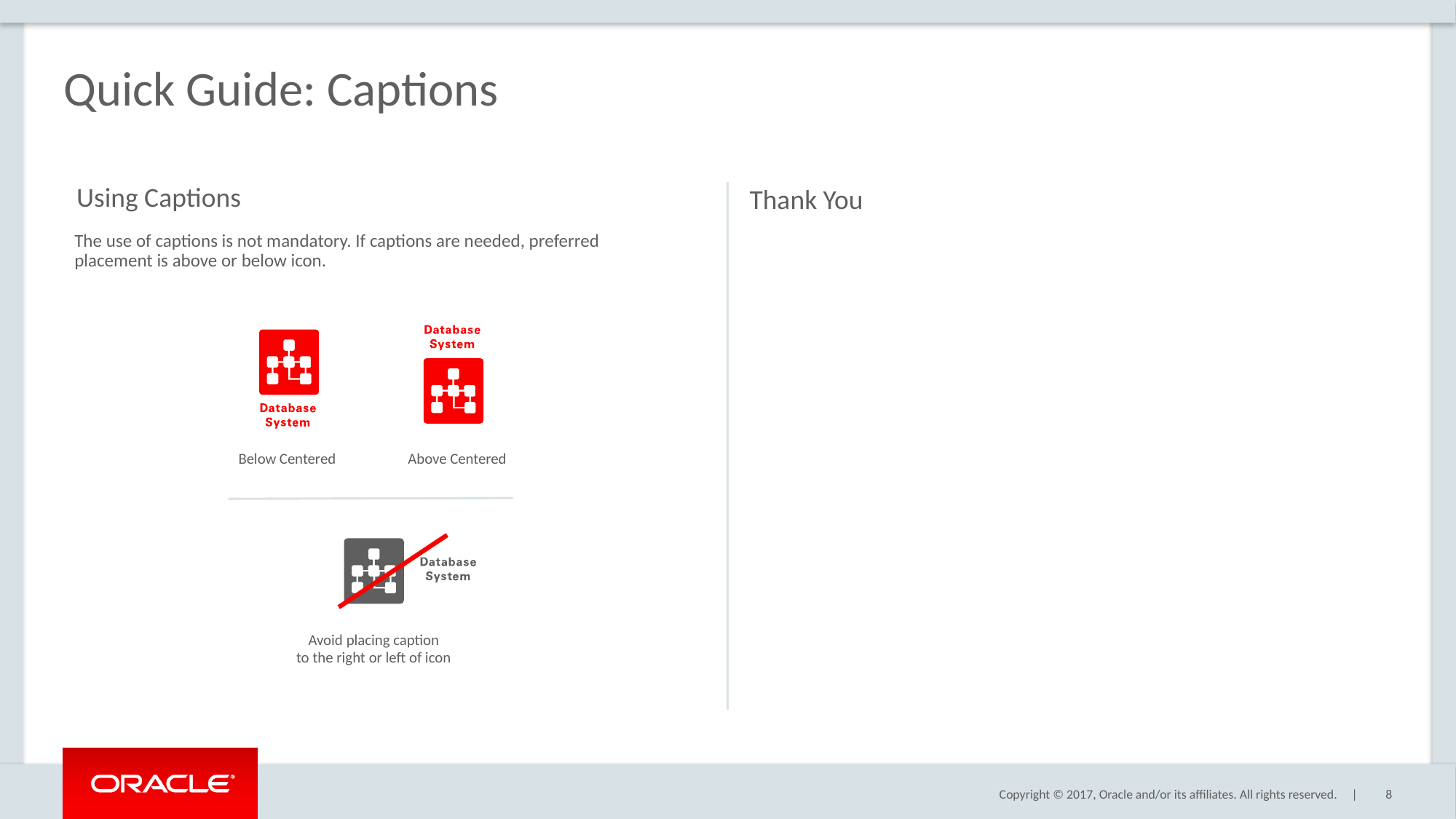

Quick Guide: Captions
Using Captions
Thank You

The use of captions is not mandatory. If captions are needed, preferred placement is above or below icon.

Below Centered
Above Centered

Avoid placing caption
to the right or left of icon
8